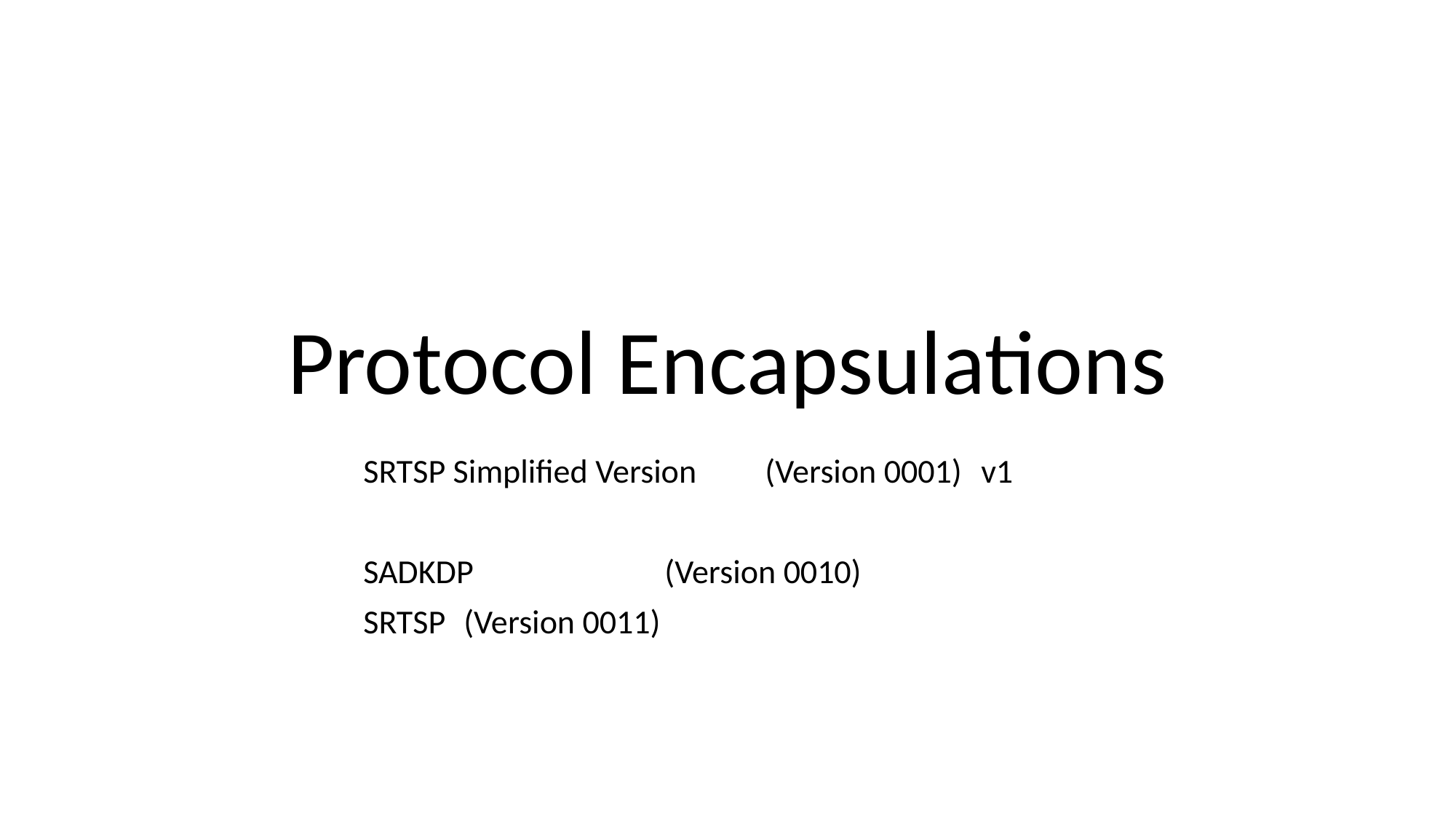

# Protocol Encapsulations
SRTSP Simplified Version   	(Version 0001)	  v1

SADKDP		  	(Version 0010)
SRTSP 				(Version 0011)